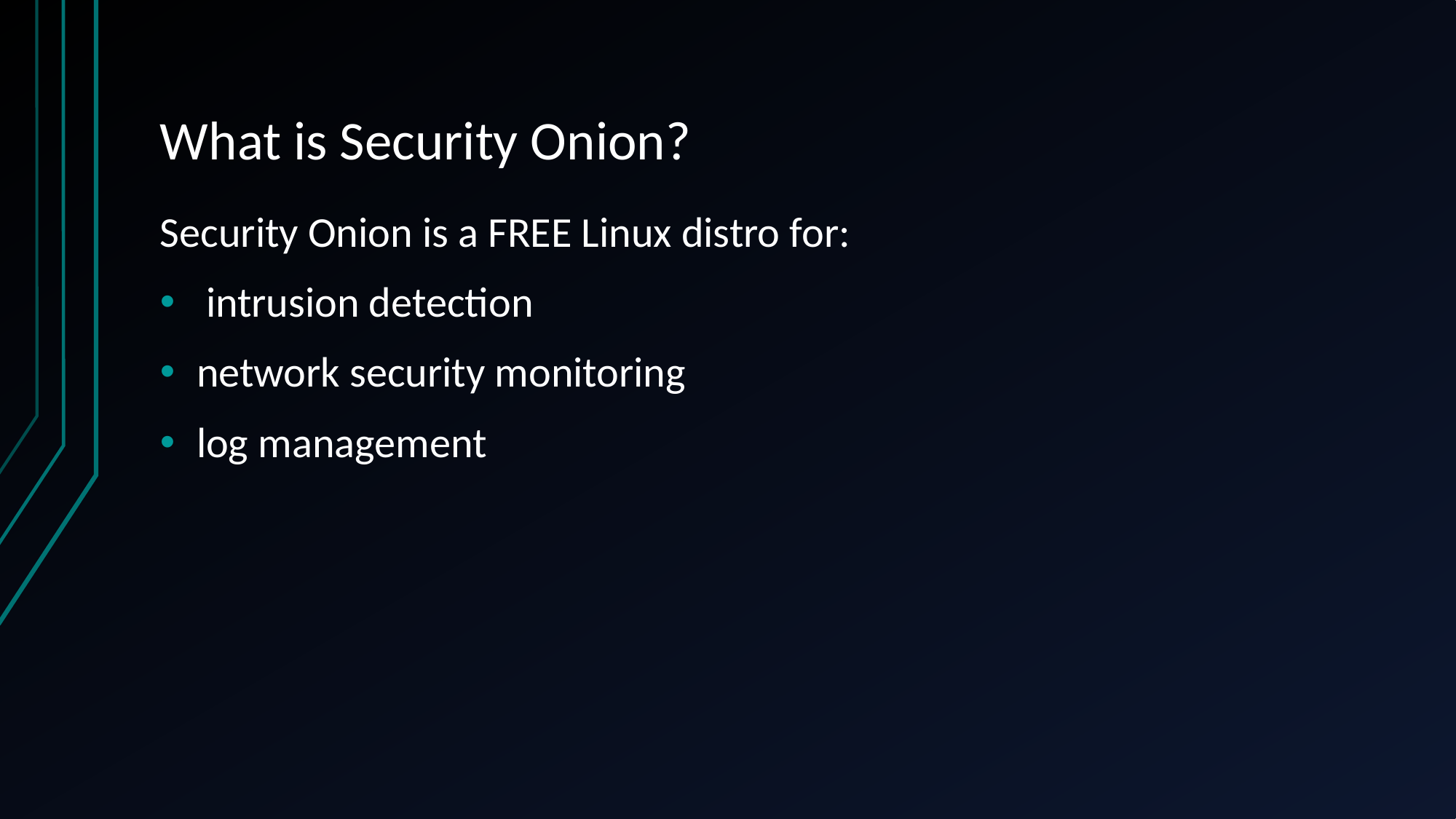

# What is Security Onion?
Security Onion is a FREE Linux distro for:
 intrusion detection
network security monitoring
log management